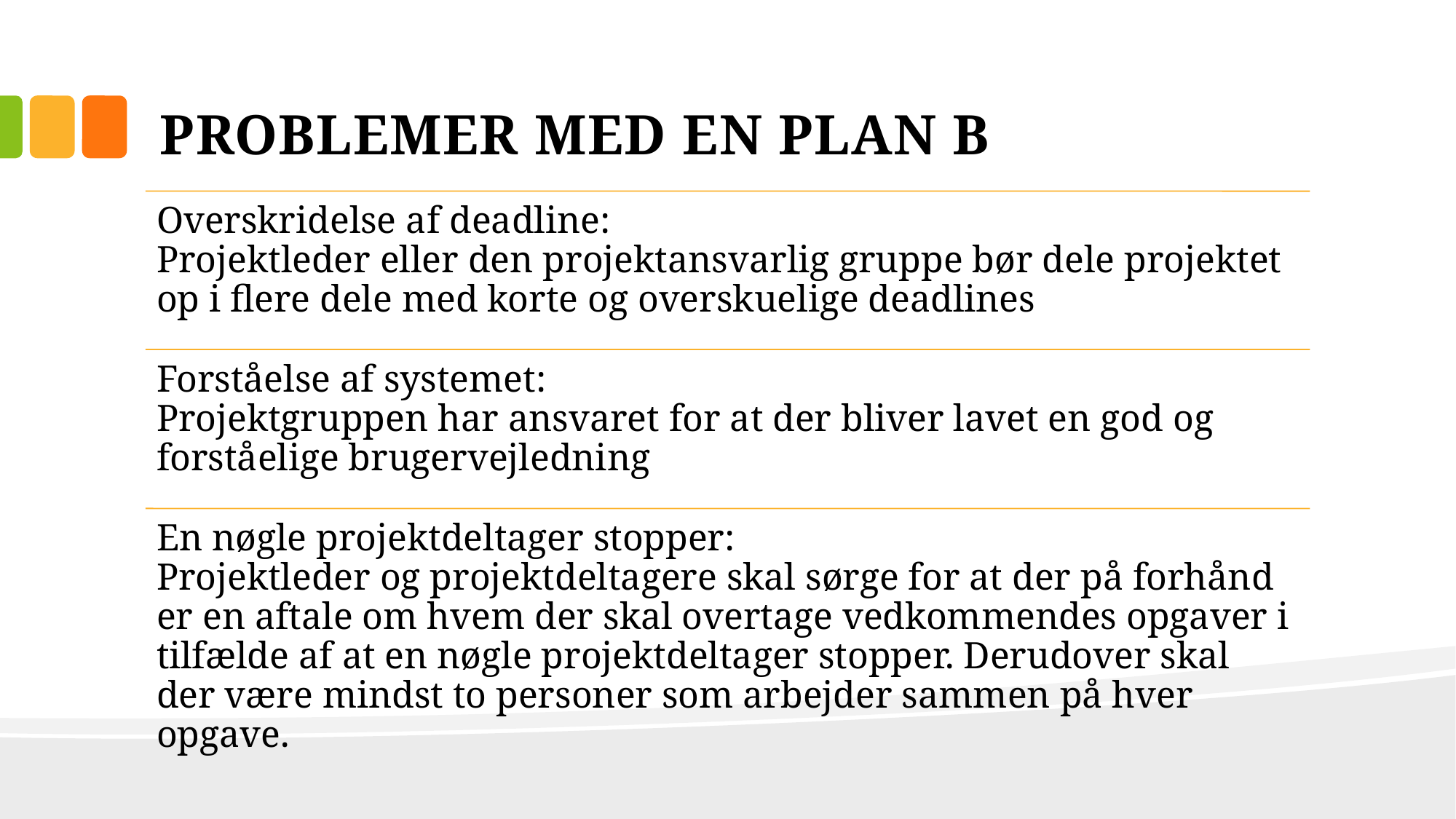

# problemer med en plan b
Overskridelse af deadline:
Projektleder eller den projektansvarlig gruppe bør dele projektet op i flere dele med korte og overskuelige deadlines
Forståelse af systemet:
Projektgruppen har ansvaret for at der bliver lavet en god og forståelige brugervejledning
En nøgle projektdeltager stopper:
Projektleder og projektdeltagere skal sørge for at der på forhånd er en aftale om hvem der skal overtage vedkommendes opgaver i tilfælde af at en nøgle projektdeltager stopper. Derudover skal der være mindst to personer som arbejder sammen på hver opgave.